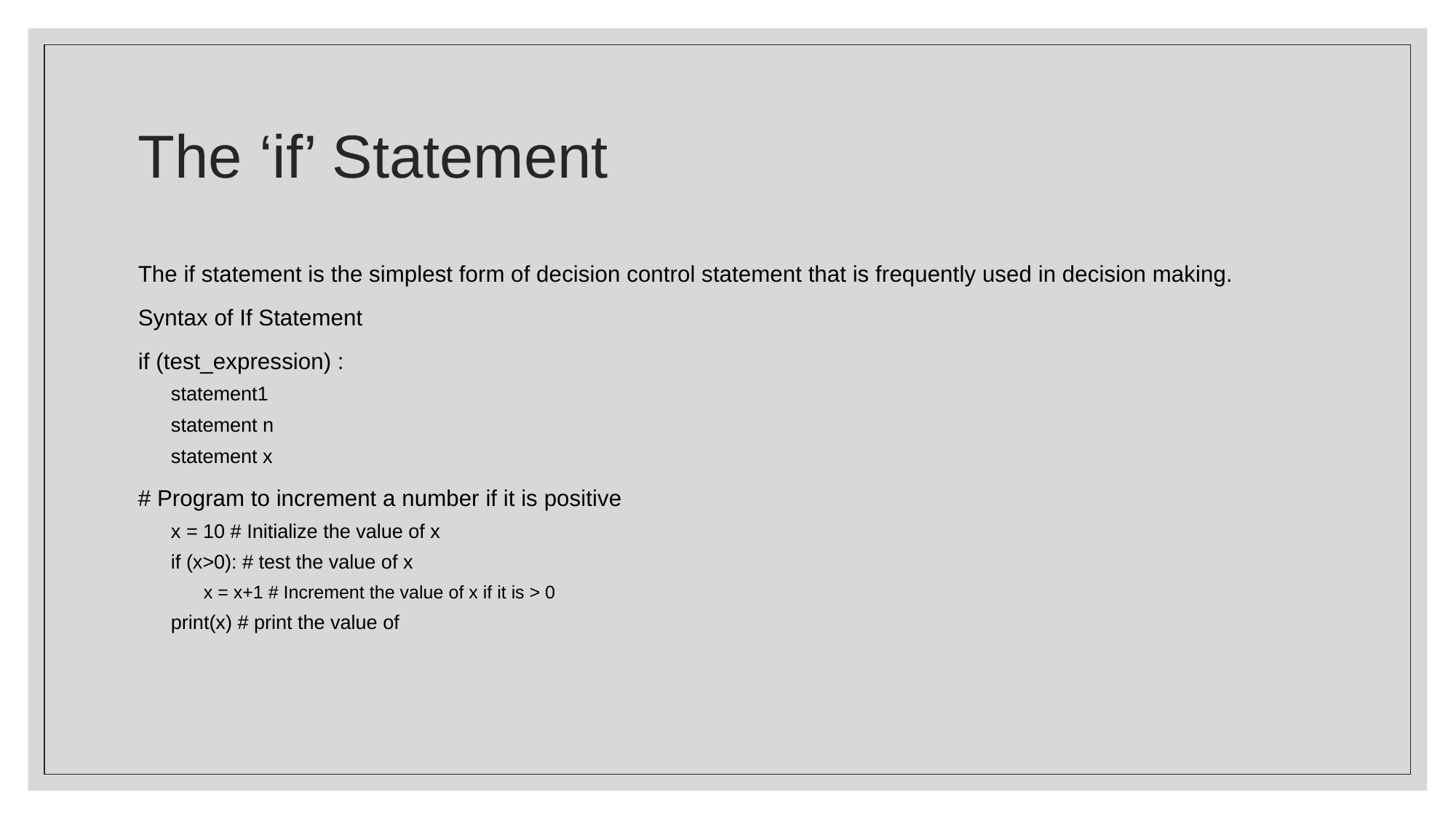

# The ‘if’ Statement
The if statement is the simplest form of decision control statement that is frequently used in decision making.
Syntax of If Statement
if (test_expression) :
statement1
statement n
statement x
# Program to increment a number if it is positive
x = 10 # Initialize the value of x
if (x>0): # test the value of x
x = x+1 # Increment the value of x if it is > 0
print(x) # print the value of